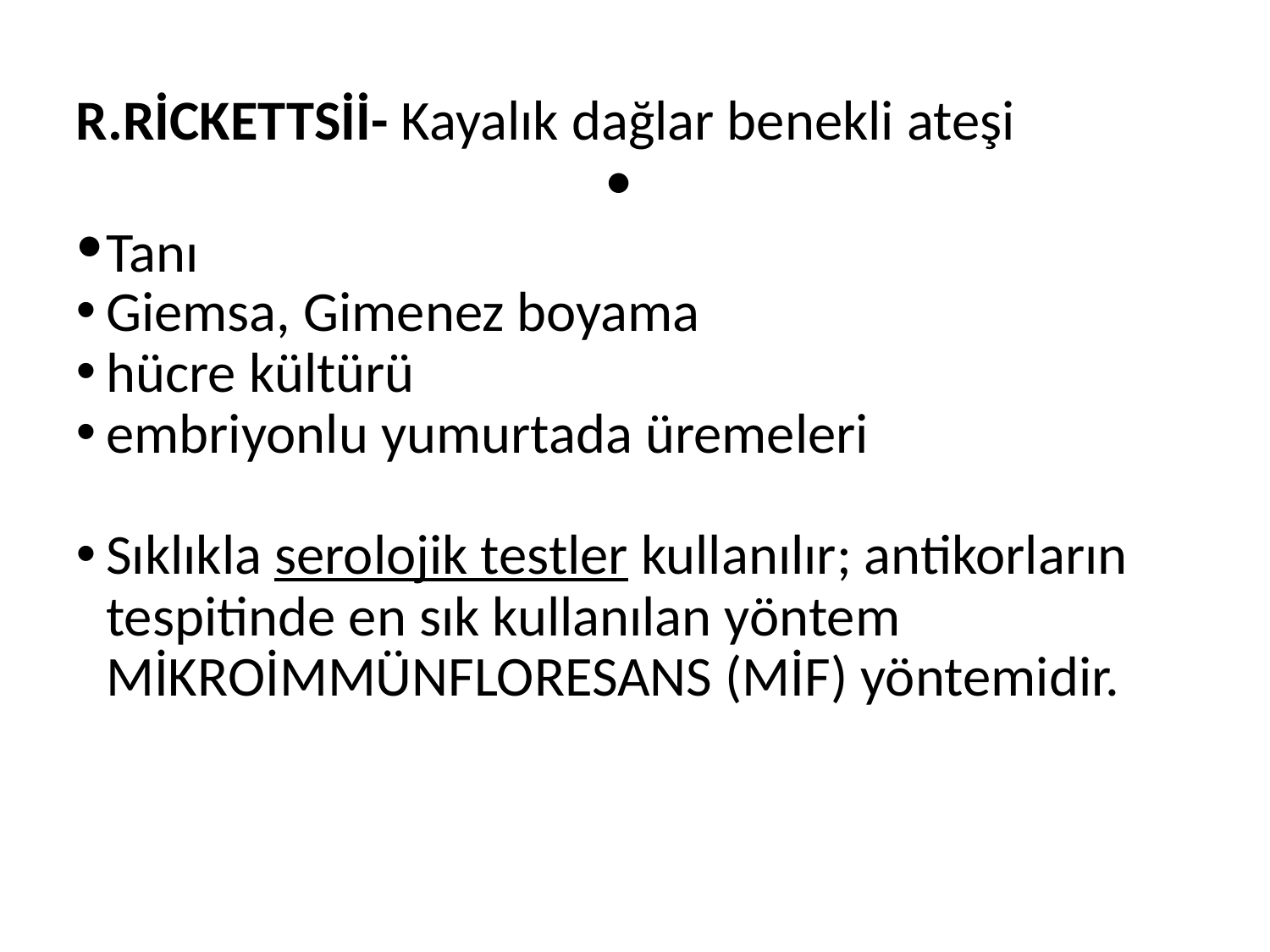

R.RİCKETTSİİ- Kayalık dağlar benekli ateşi

Tanı
Giemsa, Gimenez boyama
hücre kültürü
embriyonlu yumurtada üremeleri

Sıklıkla serolojik testler kullanılır; antikorların tespitinde en sık kullanılan yöntem MİKROİMMÜNFLORESANS (MİF) yöntemidir.